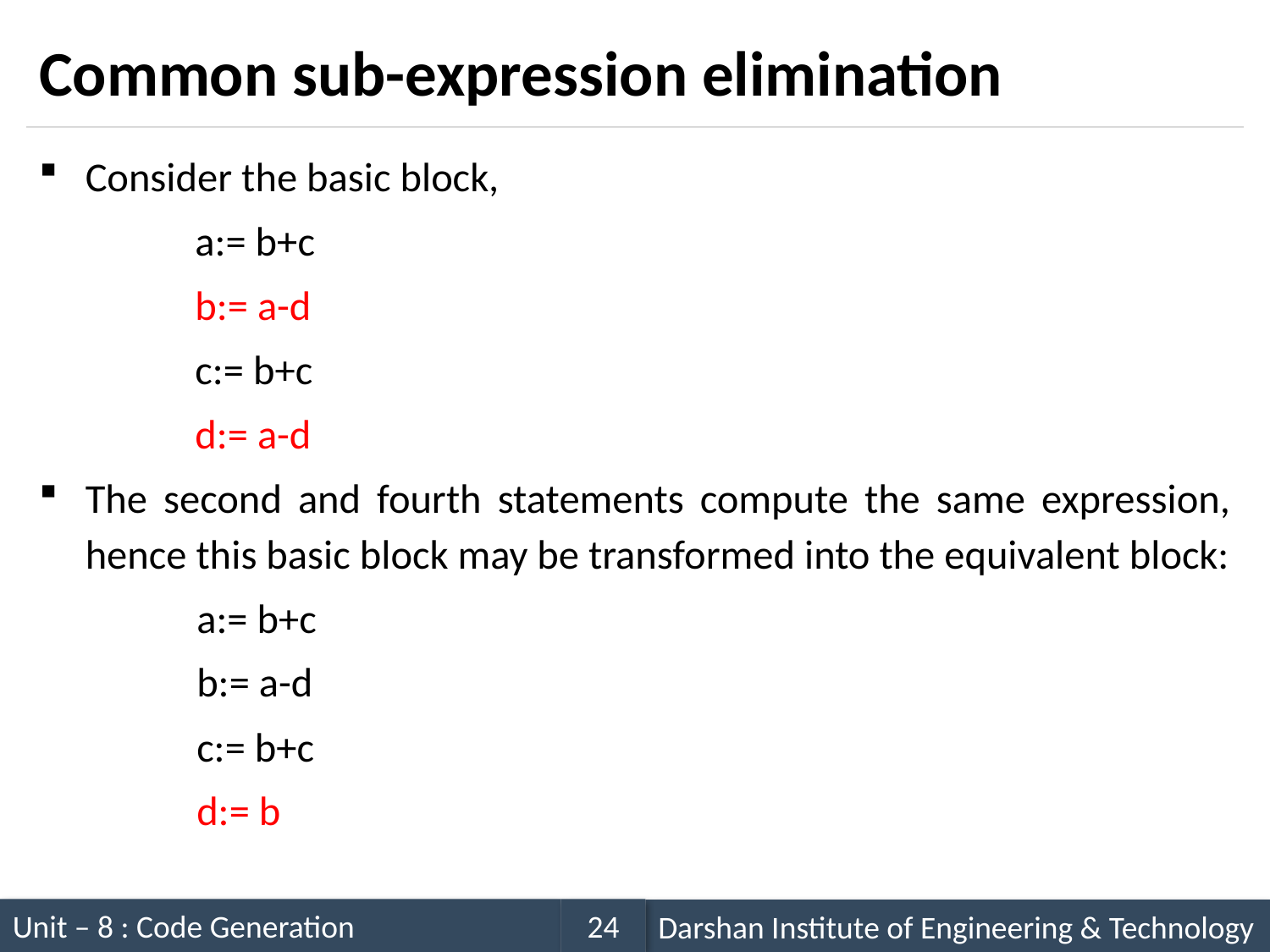

# Common sub-expression elimination
Consider the basic block,
      a:= b+c
      b:= a-d
      c:= b+c
      d:= a-d
The second and fourth statements compute the same expression, hence this basic block may be transformed into the equivalent block:
       a:= b+c
       b:= a-d
       c:= b+c
       d:= b